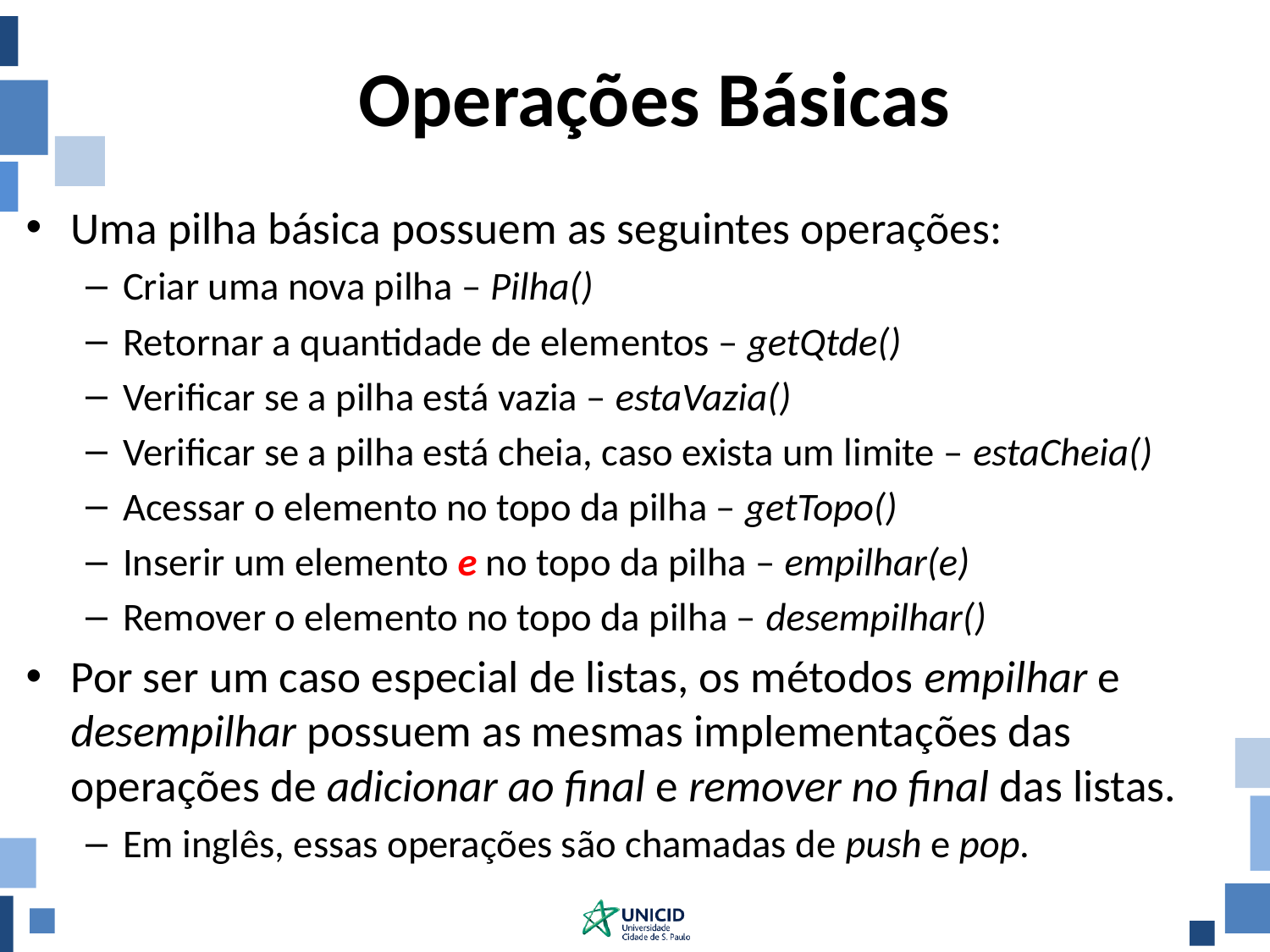

# Operações Básicas
Uma pilha básica possuem as seguintes operações:
Criar uma nova pilha – Pilha()
Retornar a quantidade de elementos – getQtde()
Verificar se a pilha está vazia – estaVazia()
Verificar se a pilha está cheia, caso exista um limite – estaCheia()
Acessar o elemento no topo da pilha – getTopo()
Inserir um elemento e no topo da pilha – empilhar(e)
Remover o elemento no topo da pilha – desempilhar()
Por ser um caso especial de listas, os métodos empilhar e desempilhar possuem as mesmas implementações das operações de adicionar ao final e remover no final das listas.
Em inglês, essas operações são chamadas de push e pop.